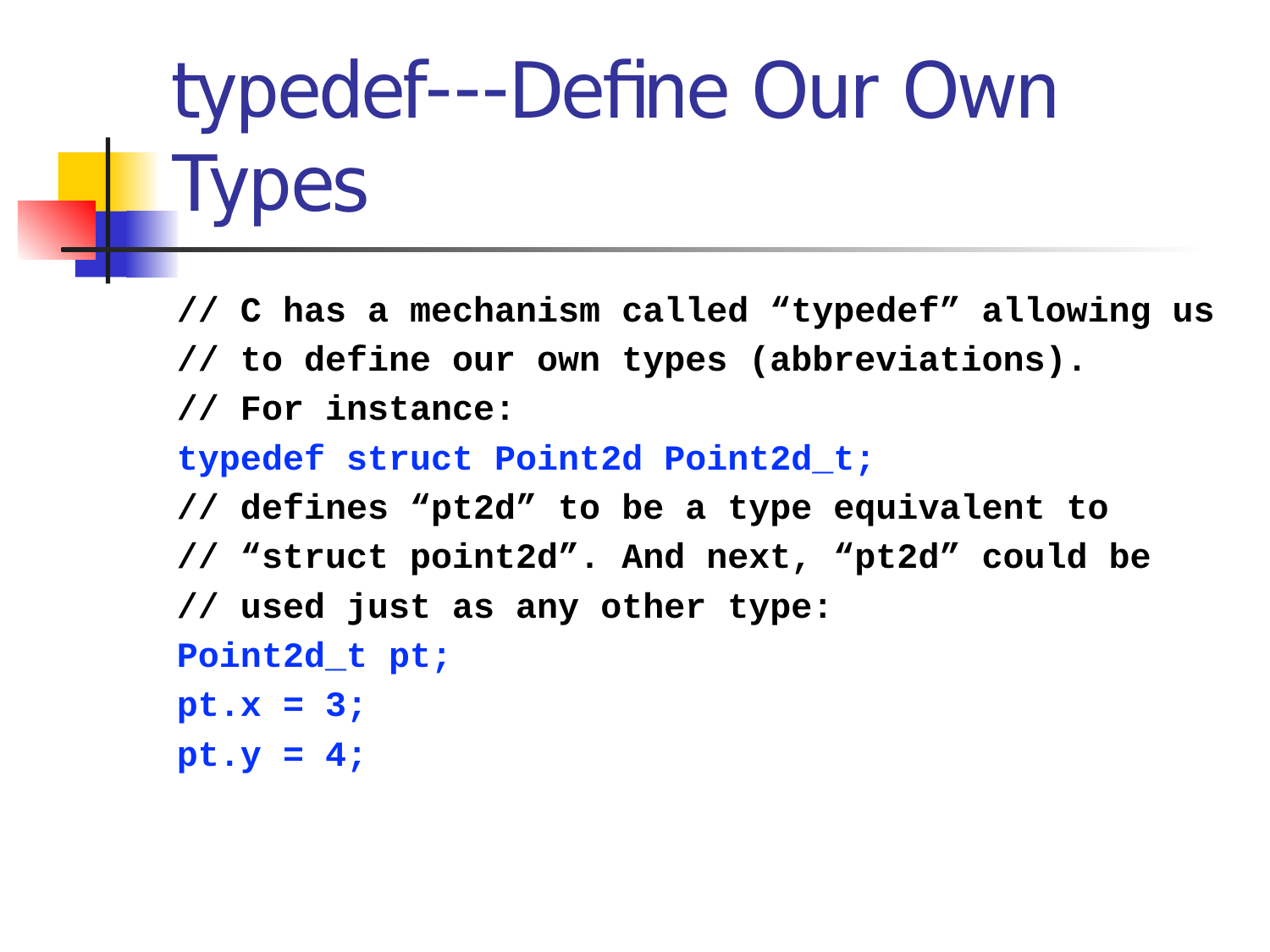

# typedef---Define Our Own Types
// C has a mechanism called “typedef” allowing us
// to define our own types (abbreviations).
// For instance:
typedef struct Point2d Point2d_t;
// defines “pt2d” to be a type equivalent to
// “struct point2d”. And next, “pt2d” could be
// used just as any other type:
Point2d_t pt;
pt.x = 3;
pt.y = 4;